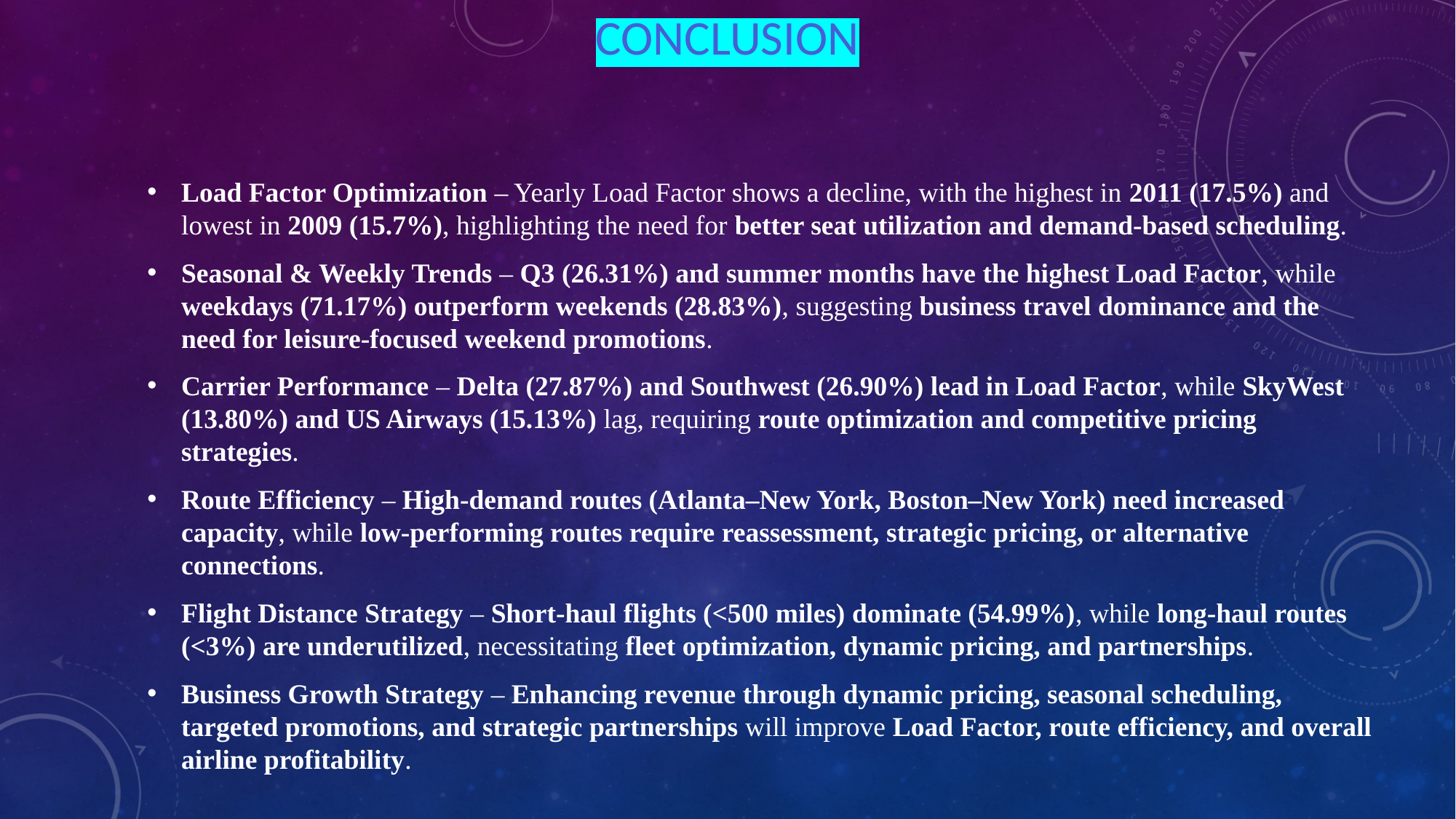

# Conclusion
Load Factor Optimization – Yearly Load Factor shows a decline, with the highest in 2011 (17.5%) and lowest in 2009 (15.7%), highlighting the need for better seat utilization and demand-based scheduling.
Seasonal & Weekly Trends – Q3 (26.31%) and summer months have the highest Load Factor, while weekdays (71.17%) outperform weekends (28.83%), suggesting business travel dominance and the need for leisure-focused weekend promotions.
Carrier Performance – Delta (27.87%) and Southwest (26.90%) lead in Load Factor, while SkyWest (13.80%) and US Airways (15.13%) lag, requiring route optimization and competitive pricing strategies.
Route Efficiency – High-demand routes (Atlanta–New York, Boston–New York) need increased capacity, while low-performing routes require reassessment, strategic pricing, or alternative connections.
Flight Distance Strategy – Short-haul flights (<500 miles) dominate (54.99%), while long-haul routes (<3%) are underutilized, necessitating fleet optimization, dynamic pricing, and partnerships.
Business Growth Strategy – Enhancing revenue through dynamic pricing, seasonal scheduling, targeted promotions, and strategic partnerships will improve Load Factor, route efficiency, and overall airline profitability.